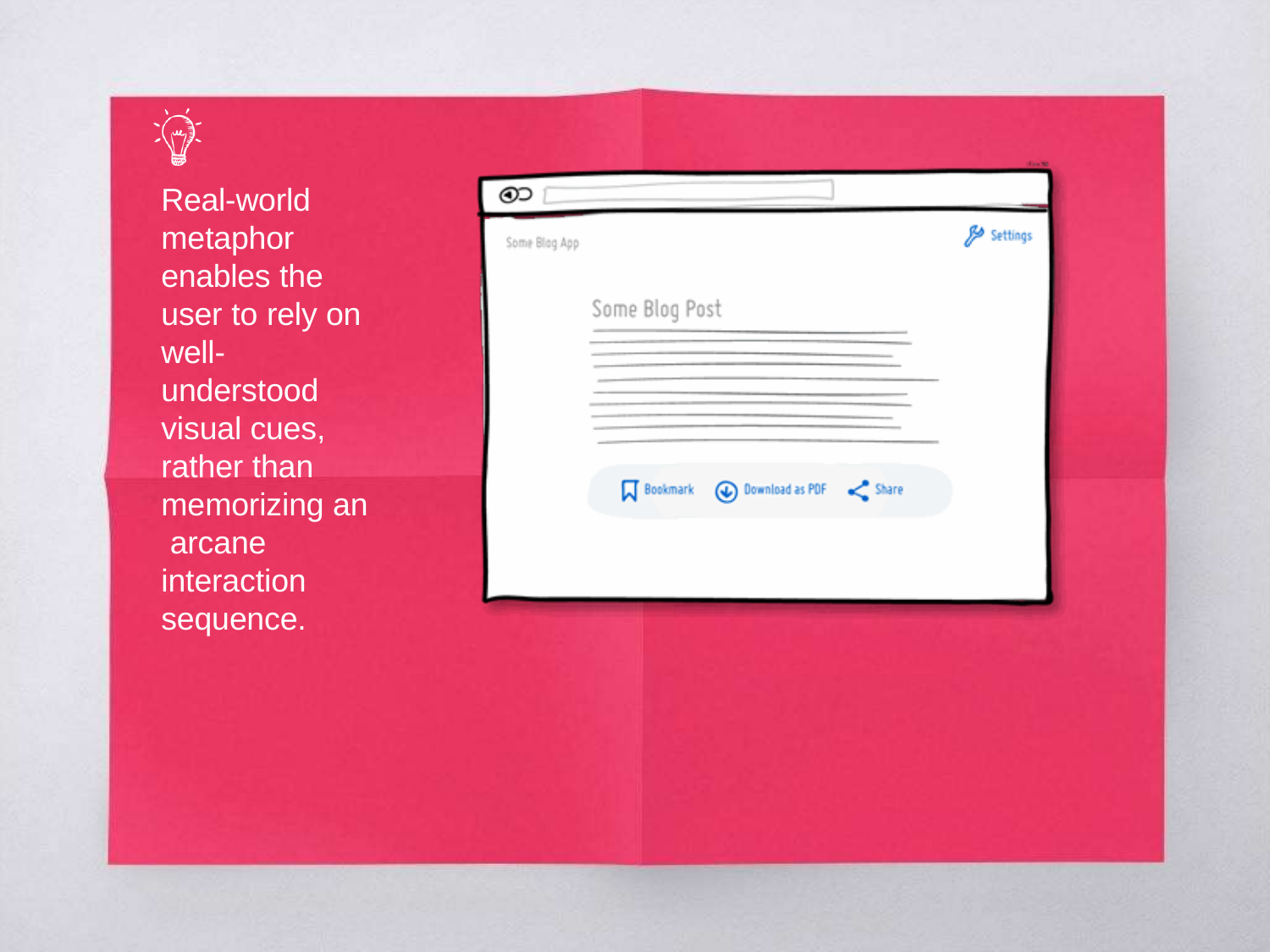

Real-world  metaphor  enables the  user to rely on  well-  understood  visual cues,  rather than  memorizing an  arcane  interaction  sequence.